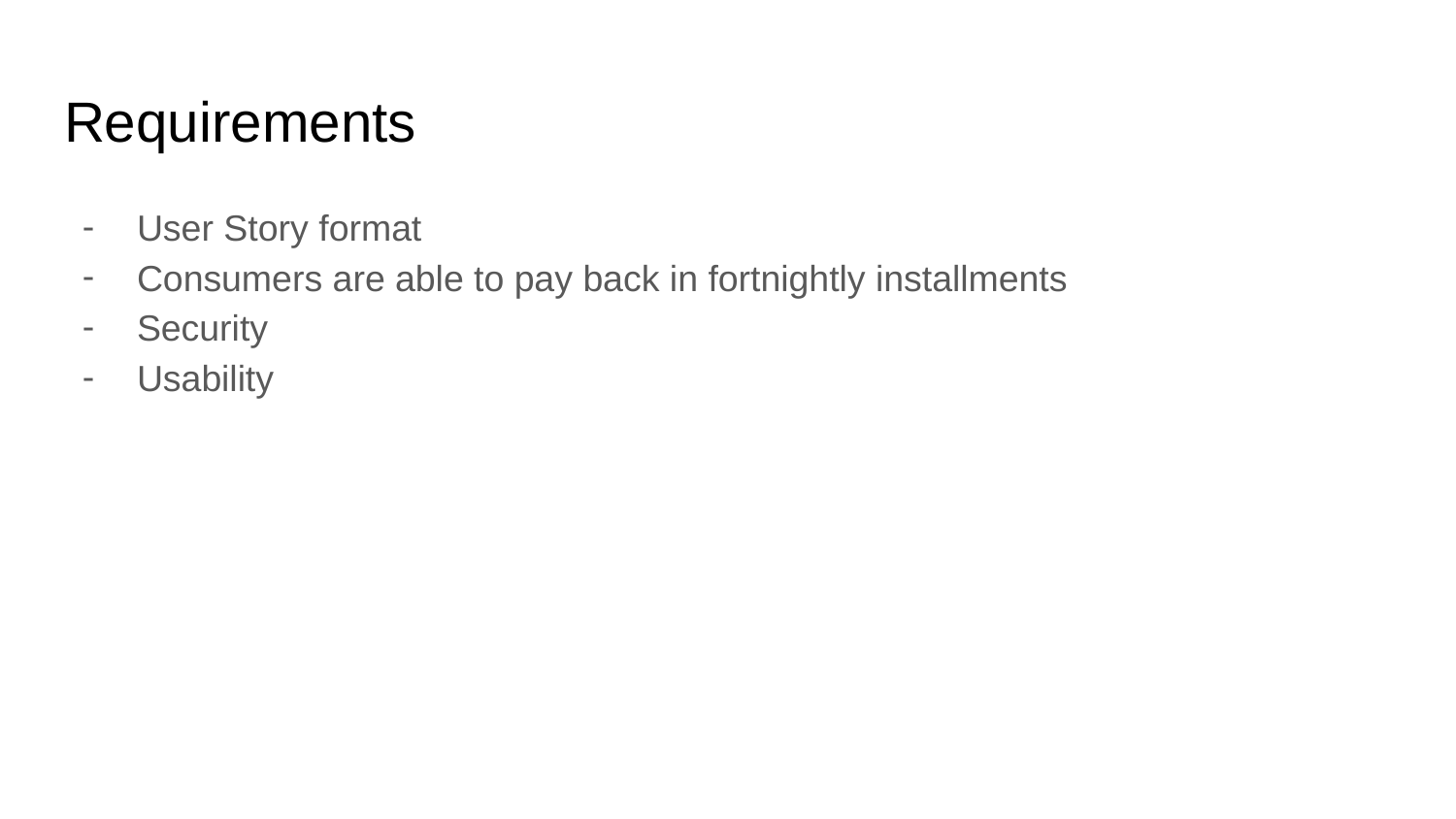

# Requirements
User Story format
Consumers are able to pay back in fortnightly installments
Security
Usability